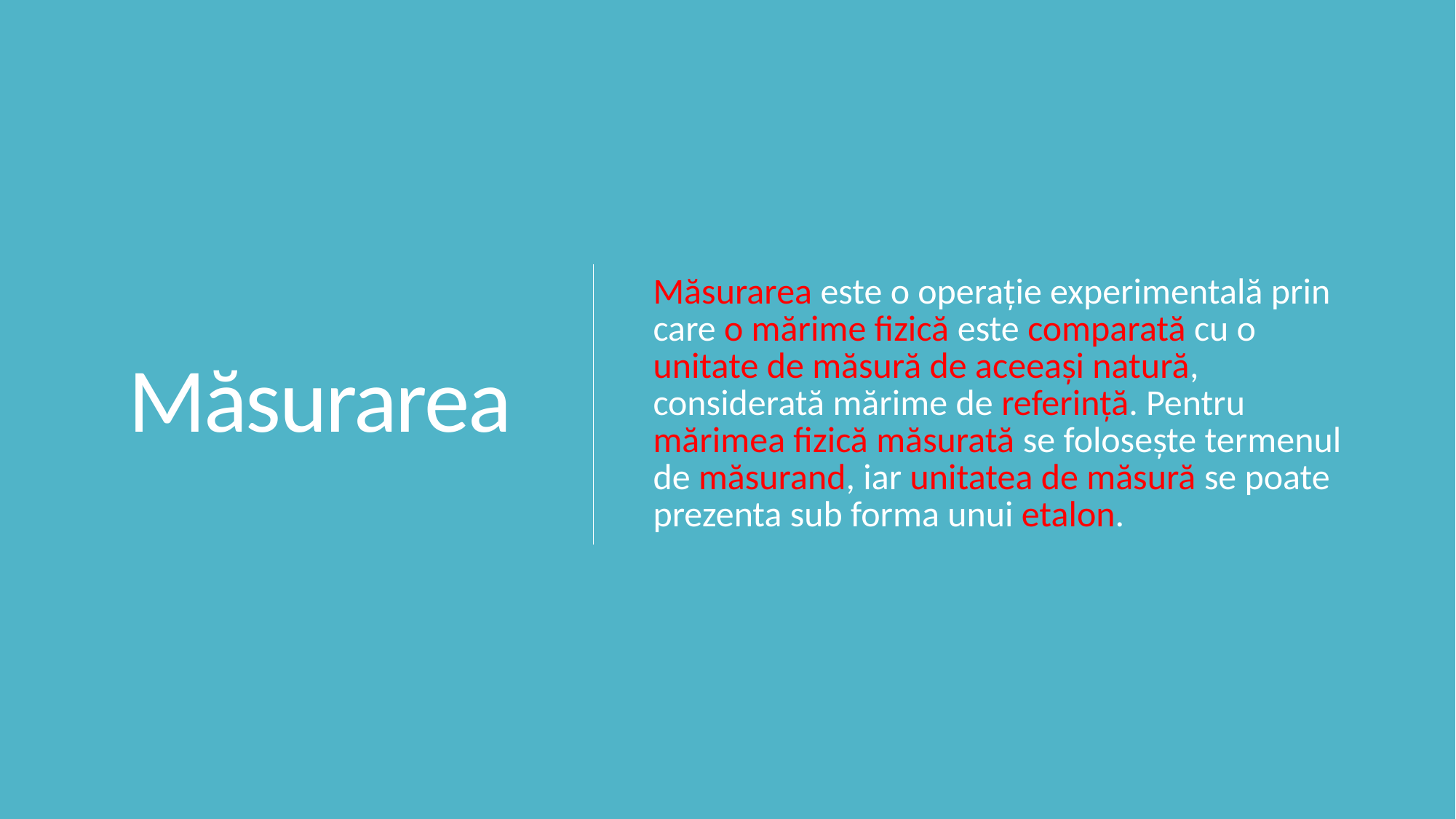

# Măsurarea
Măsurarea este o operație experimentală prin care o mărime fizică este comparată cu o unitate de măsură de aceeași natură, considerată mărime de referință. Pentru mărimea fizică măsurată se folosește termenul de măsurand, iar unitatea de măsură se poate prezenta sub forma unui etalon.